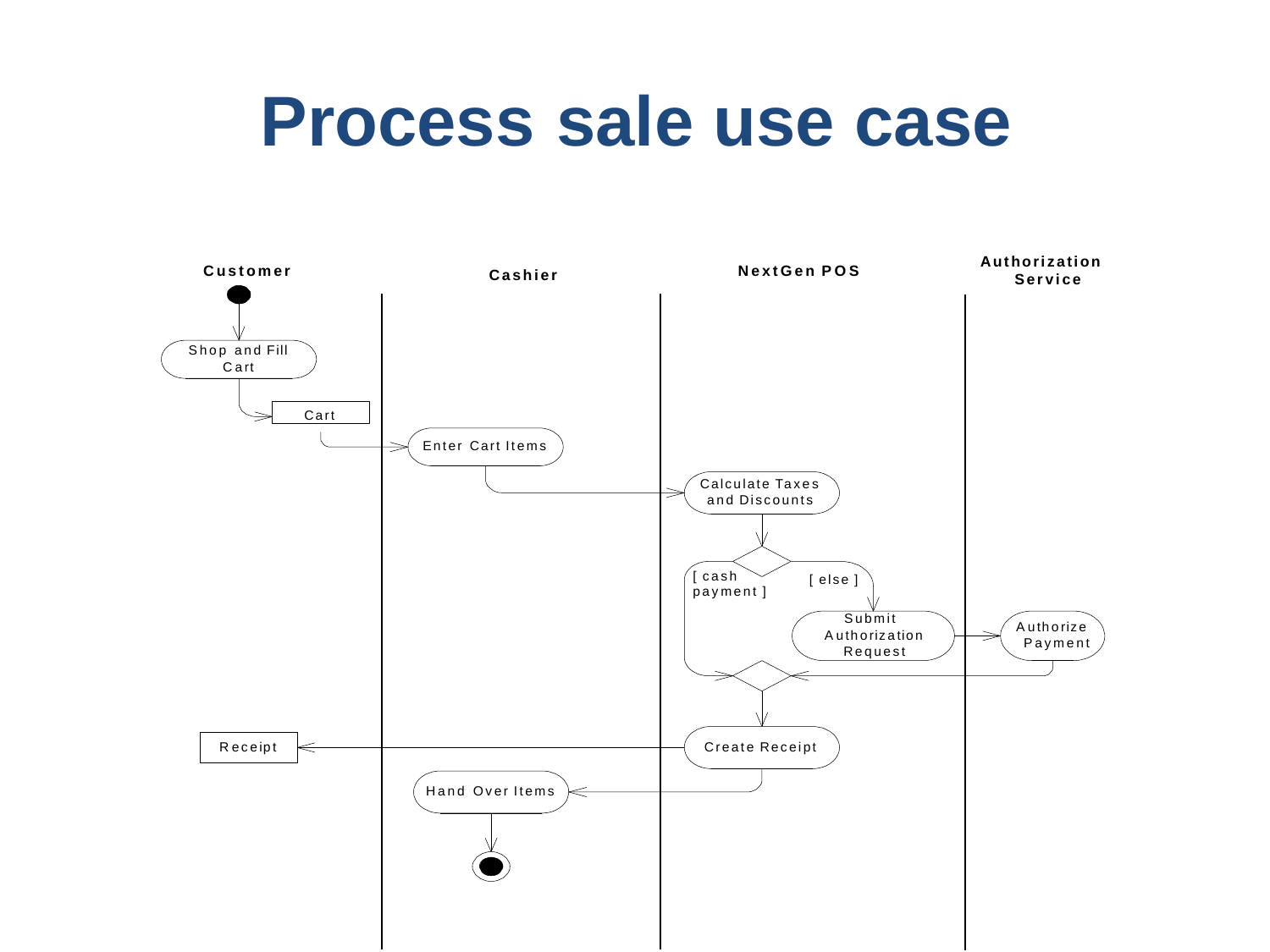

# Process	sale	use	case
Authorization  Service
Customer
NextGen POS
Cashier

Shop and Fill
Cart

Cart

Enter Cart Items

Calculate Taxes

and Discounts

[ cash  payment ]
[ else ]

Submit  Authorization
    Request

Authorize  Payment

Receipt
Create Receipt

Hand Over Items